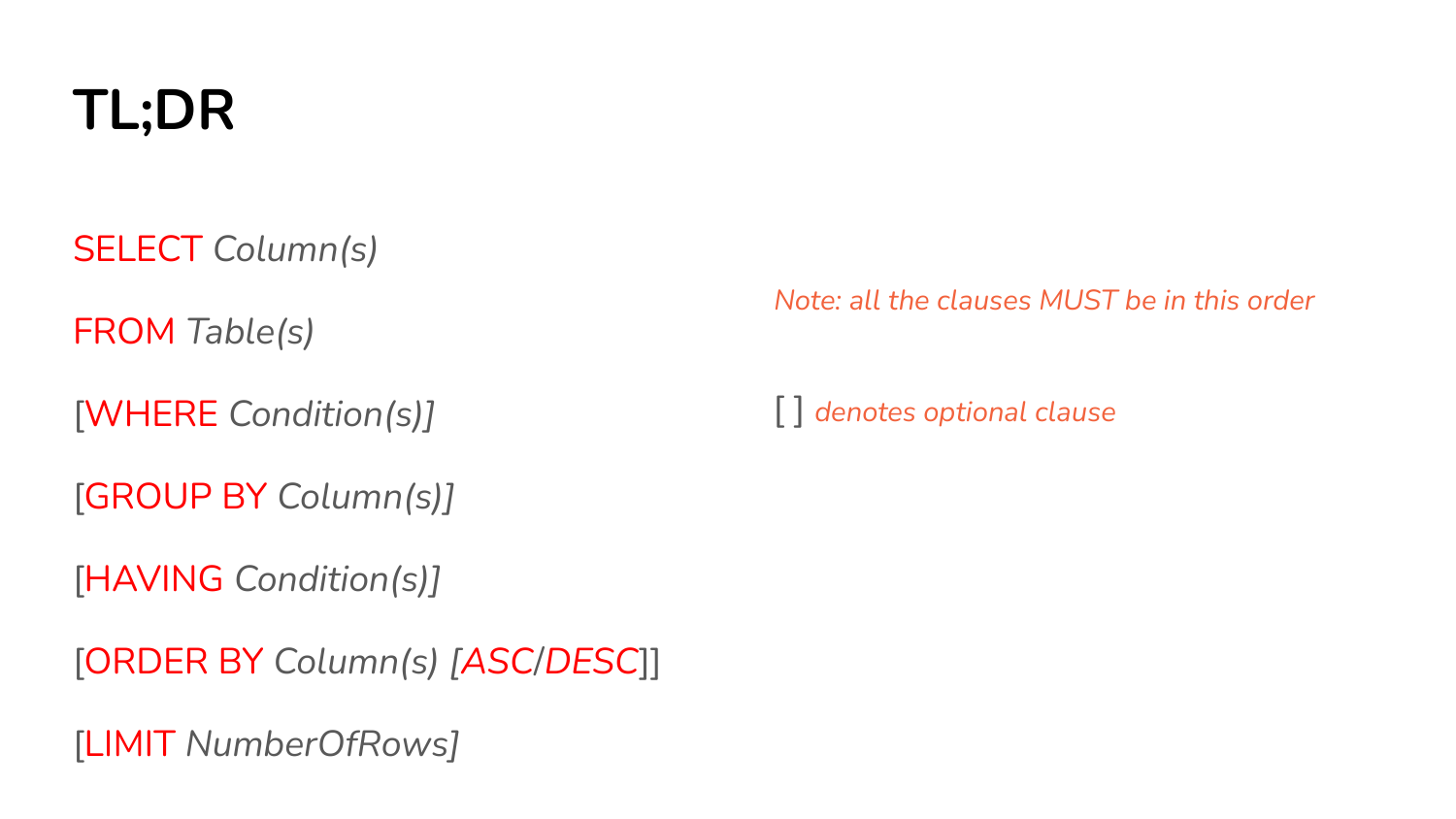

# TL;DR
SELECT Column(s)
FROM Table(s)
[WHERE Condition(s)]
[GROUP BY Column(s)]
[HAVING Condition(s)]
[ORDER BY Column(s) [ASC/DESC]]
[LIMIT NumberOfRows]

Note: all the clauses MUST be in this order

[ ] denotes optional clause